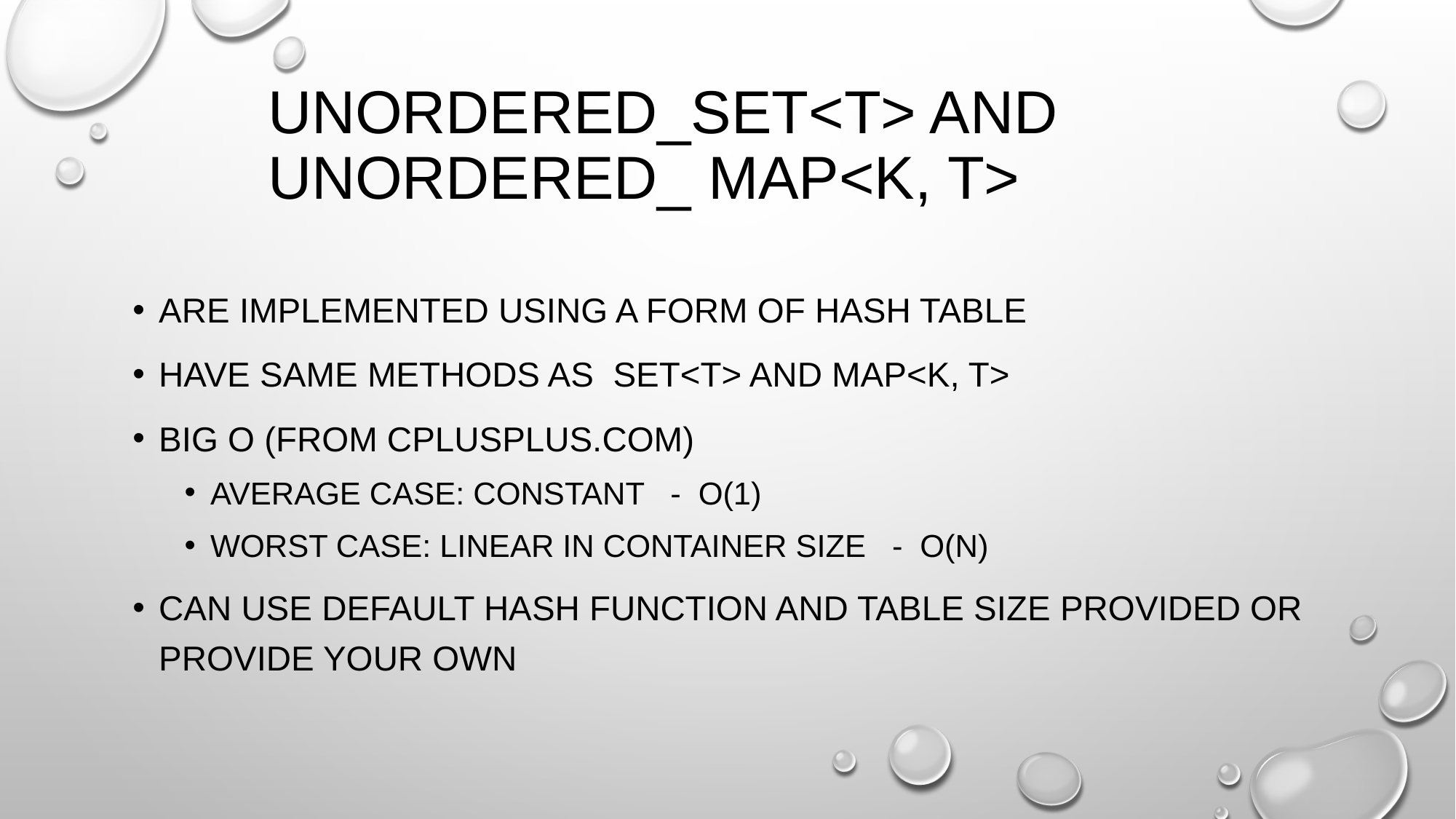

# Unordered_set<t> and Unordered_ map<k, t>
Are implemented using a form of hash table
Have same methods as  set<t> and Map<K, t>
big O (from cplusplus.com)
Average case: constant   -  O(1)
Worst case: linear in container size   -  O(n)
Can use default hash function and table size provided or provide your own